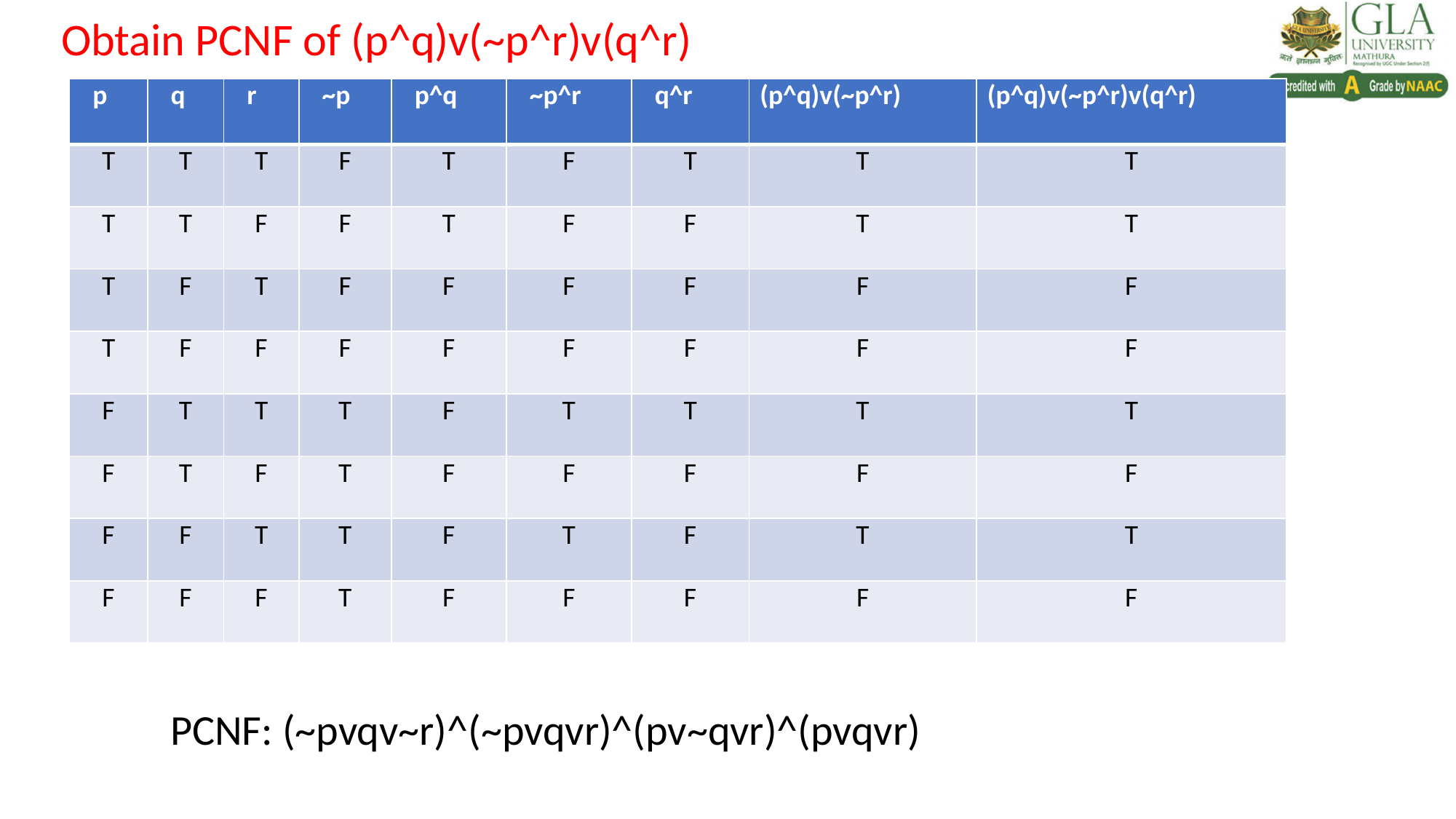

# Obtain PCNF of (p^q)v(~p^r)v(q^r)
| p | q | r | ~p | p^q | ~p^r | q^r | (p^q)v(~p^r) | (p^q)v(~p^r)v(q^r) |
| --- | --- | --- | --- | --- | --- | --- | --- | --- |
| T | T | T | F | T | F | T | T | T |
| T | T | F | F | T | F | F | T | T |
| T | F | T | F | F | F | F | F | F |
| T | F | F | F | F | F | F | F | F |
| F | T | T | T | F | T | T | T | T |
| F | T | F | T | F | F | F | F | F |
| F | F | T | T | F | T | F | T | T |
| F | F | F | T | F | F | F | F | F |
PCNF: (~pvqv~r)^(~pvqvr)^(pv~qvr)^(pvqvr)